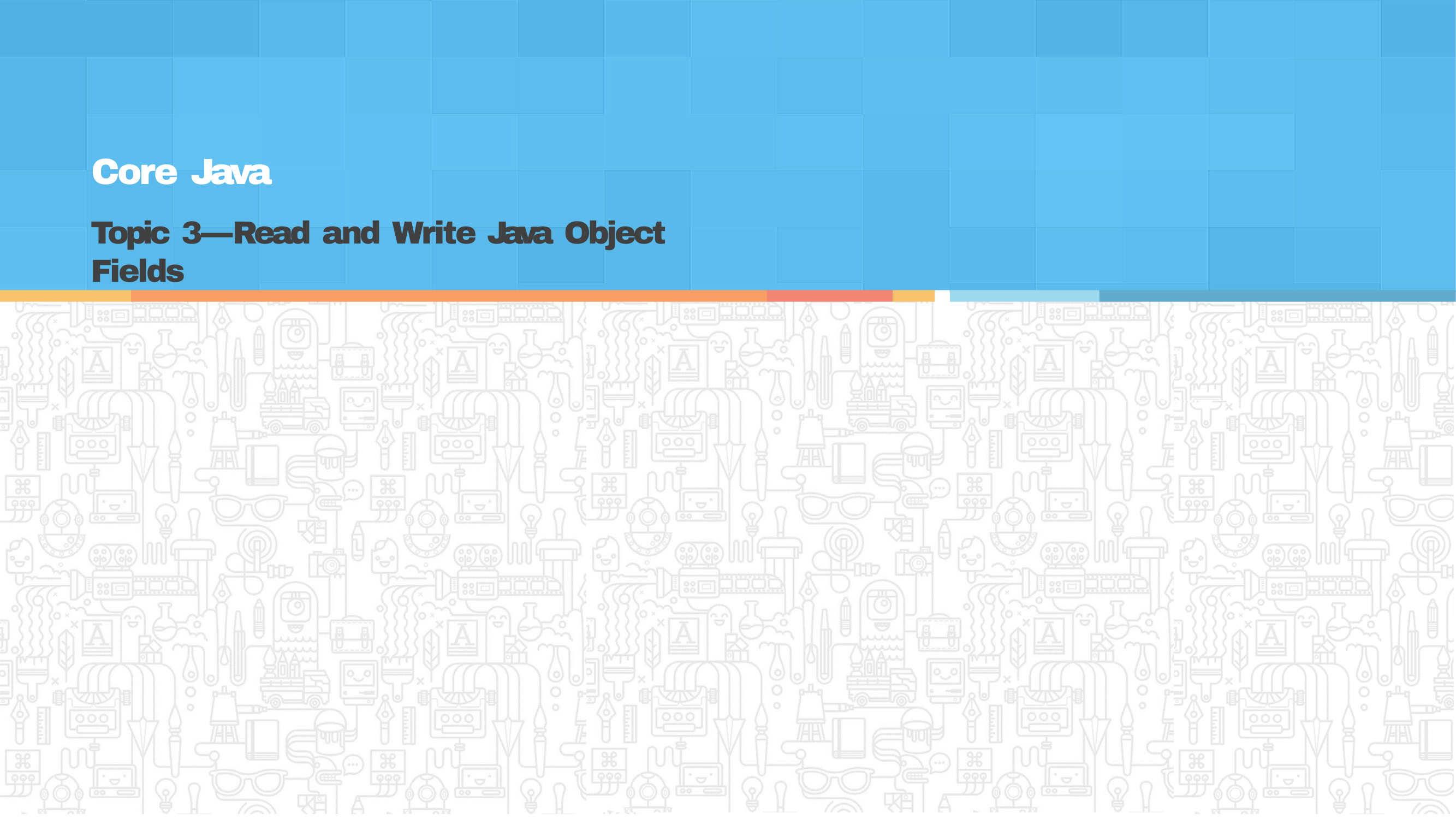

# Core Java
Topic 3—Read and Write Java Object Fields